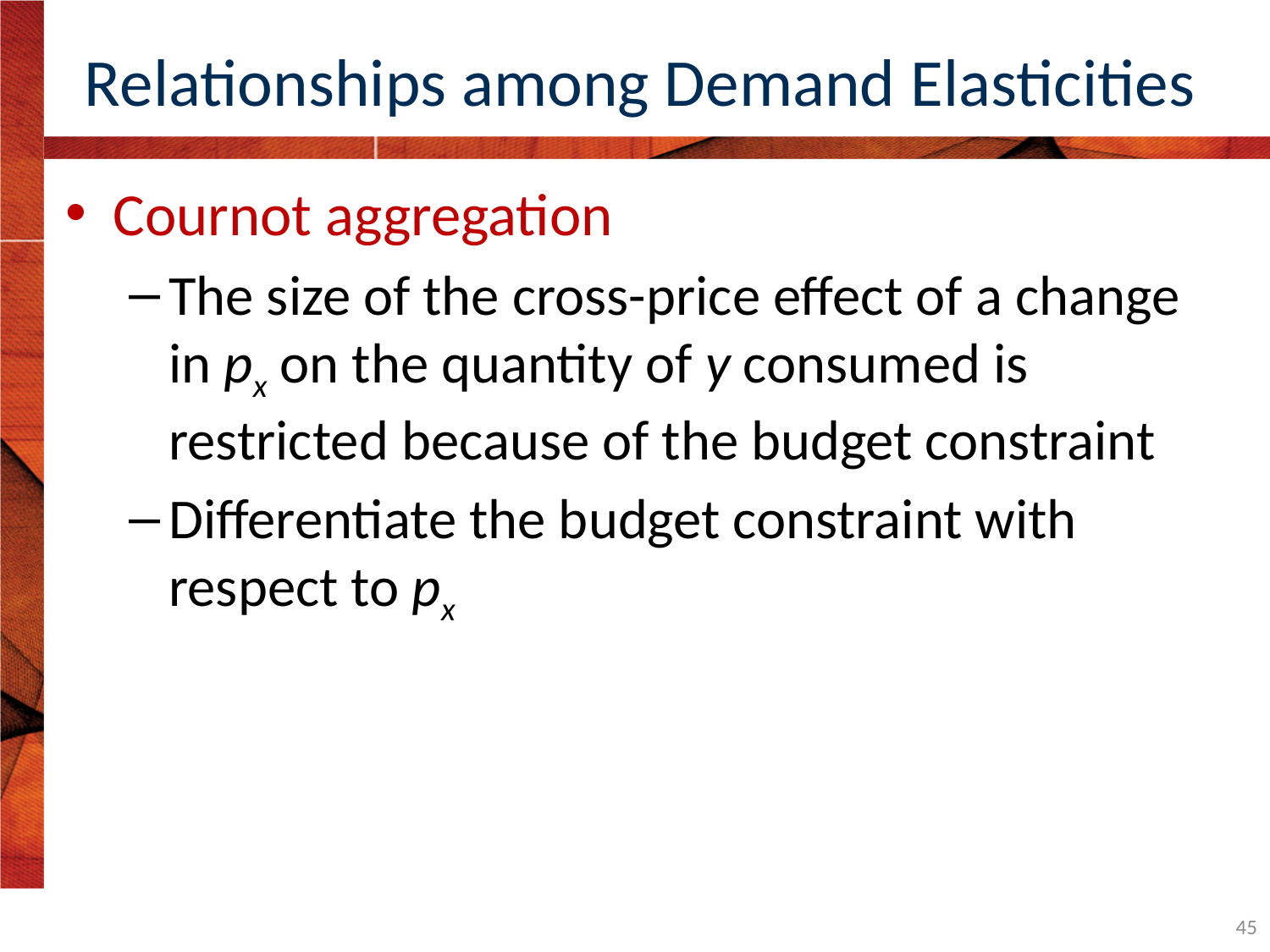

# Relationships among Demand Elasticities
Cournot aggregation
The size of the cross-price effect of a change in px on the quantity of y consumed is restricted because of the budget constraint
Differentiate the budget constraint with respect to px

45